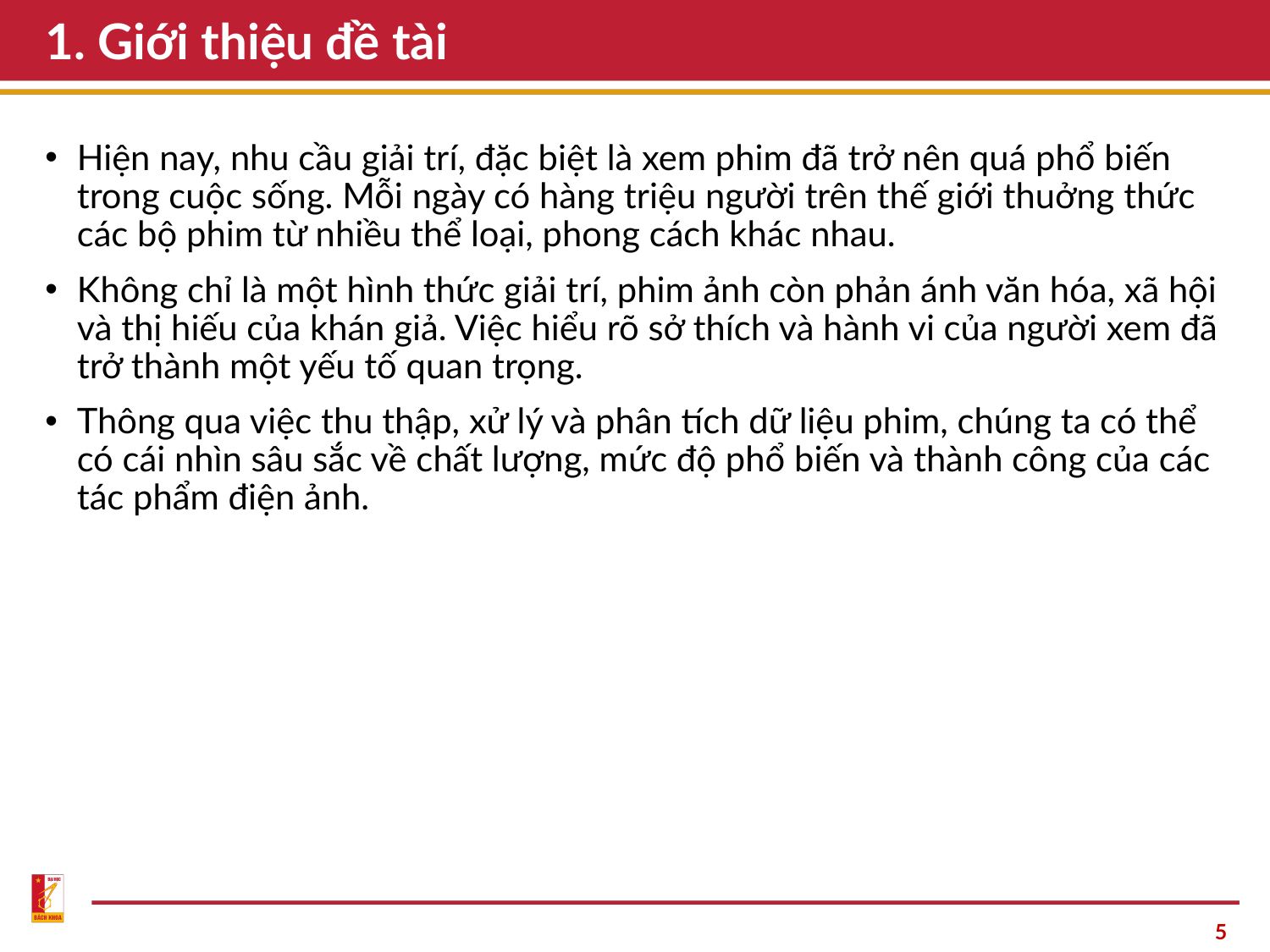

# 1. Giới thiệu đề tài
Hiện nay, nhu cầu giải trí, đặc biệt là xem phim đã trở nên quá phổ biến trong cuộc sống. Mỗi ngày có hàng triệu người trên thế giới thuởng thức các bộ phim từ nhiều thể loại, phong cách khác nhau.
Không chỉ là một hình thức giải trí, phim ảnh còn phản ánh văn hóa, xã hội và thị hiếu của khán giả. Việc hiểu rõ sở thích và hành vi của người xem đã trở thành một yếu tố quan trọng.
Thông qua việc thu thập, xử lý và phân tích dữ liệu phim, chúng ta có thể có cái nhìn sâu sắc về chất lượng, mức độ phổ biến và thành công của các tác phẩm điện ảnh.
5